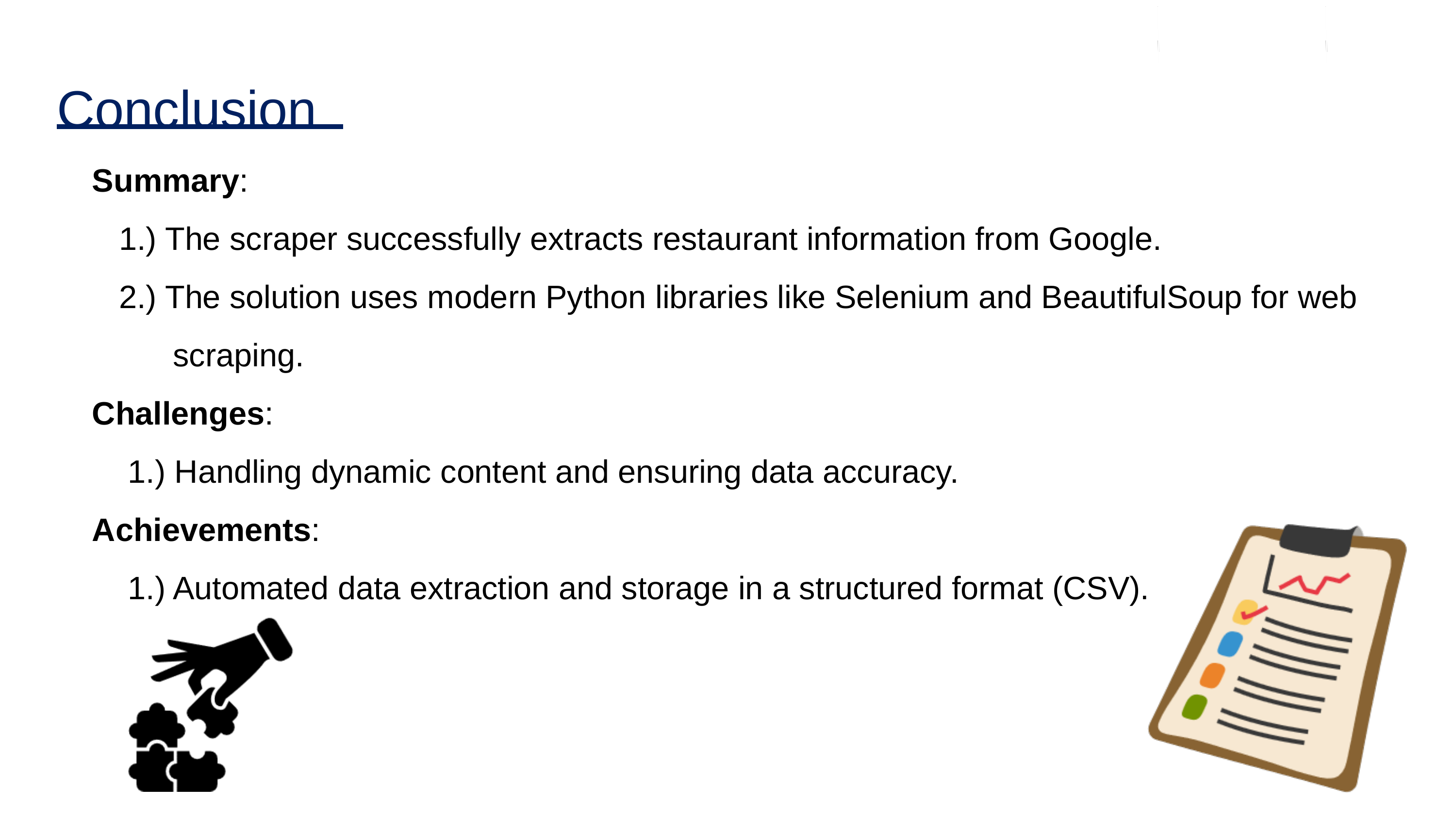

Conclusion

Summary:
   1.) The scraper successfully extracts restaurant information from Google.
   2.) The solution uses modern Python libraries like Selenium and BeautifulSoup for web
         scraping.
Challenges:
    1.) Handling dynamic content and ensuring data accuracy.
Achievements:
    1.) Automated data extraction and storage in a structured format (CSV).